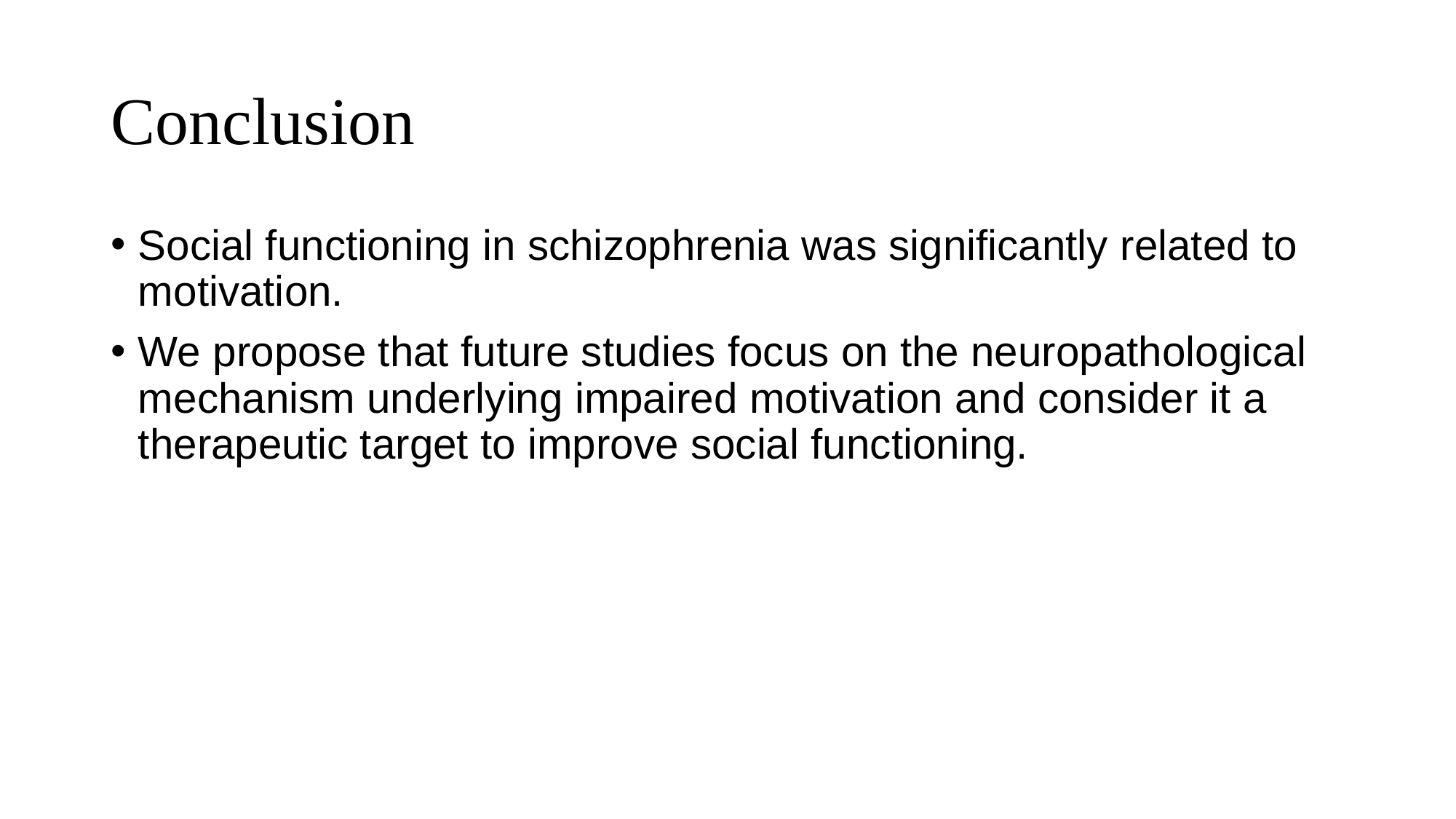

# Conclusion
Social functioning in schizophrenia was significantly related to motivation.
We propose that future studies focus on the neuropathological mechanism underlying impaired motivation and consider it a therapeutic target to improve social functioning.